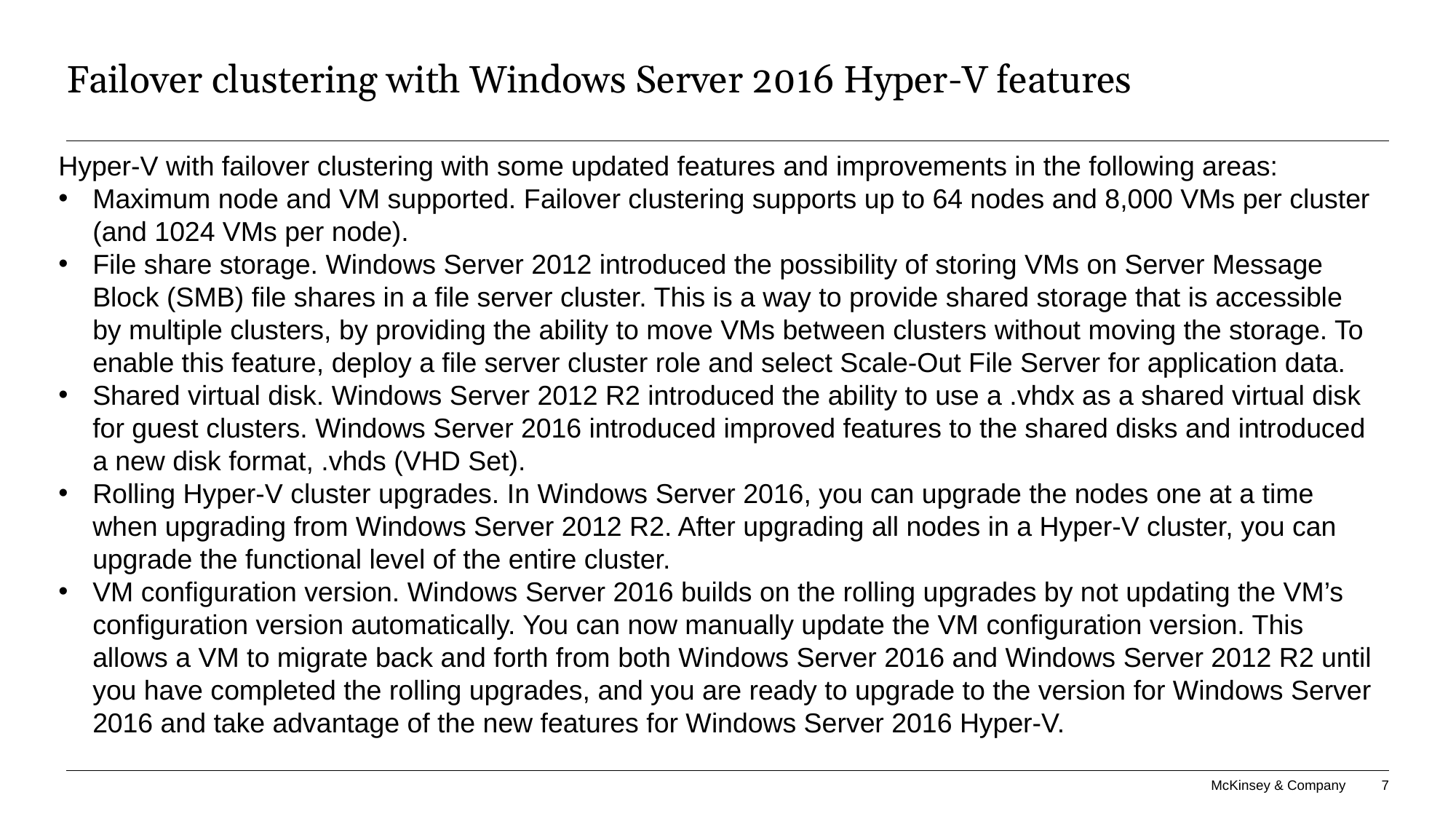

# Failover clustering with Windows Server 2016 Hyper-V features
Hyper-V with failover clustering with some updated features and improvements in the following areas:
Maximum node and VM supported. Failover clustering supports up to 64 nodes and 8,000 VMs per cluster (and 1024 VMs per node).
File share storage. Windows Server 2012 introduced the possibility of storing VMs on Server Message Block (SMB) file shares in a file server cluster. This is a way to provide shared storage that is accessible by multiple clusters, by providing the ability to move VMs between clusters without moving the storage. To enable this feature, deploy a file server cluster role and select Scale-Out File Server for application data.
Shared virtual disk. Windows Server 2012 R2 introduced the ability to use a .vhdx as a shared virtual disk for guest clusters. Windows Server 2016 introduced improved features to the shared disks and introduced a new disk format, .vhds (VHD Set).
Rolling Hyper-V cluster upgrades. In Windows Server 2016, you can upgrade the nodes one at a time when upgrading from Windows Server 2012 R2. After upgrading all nodes in a Hyper-V cluster, you can upgrade the functional level of the entire cluster.
VM configuration version. Windows Server 2016 builds on the rolling upgrades by not updating the VM’s configuration version automatically. You can now manually update the VM configuration version. This allows a VM to migrate back and forth from both Windows Server 2016 and Windows Server 2012 R2 until you have completed the rolling upgrades, and you are ready to upgrade to the version for Windows Server 2016 and take advantage of the new features for Windows Server 2016 Hyper-V.